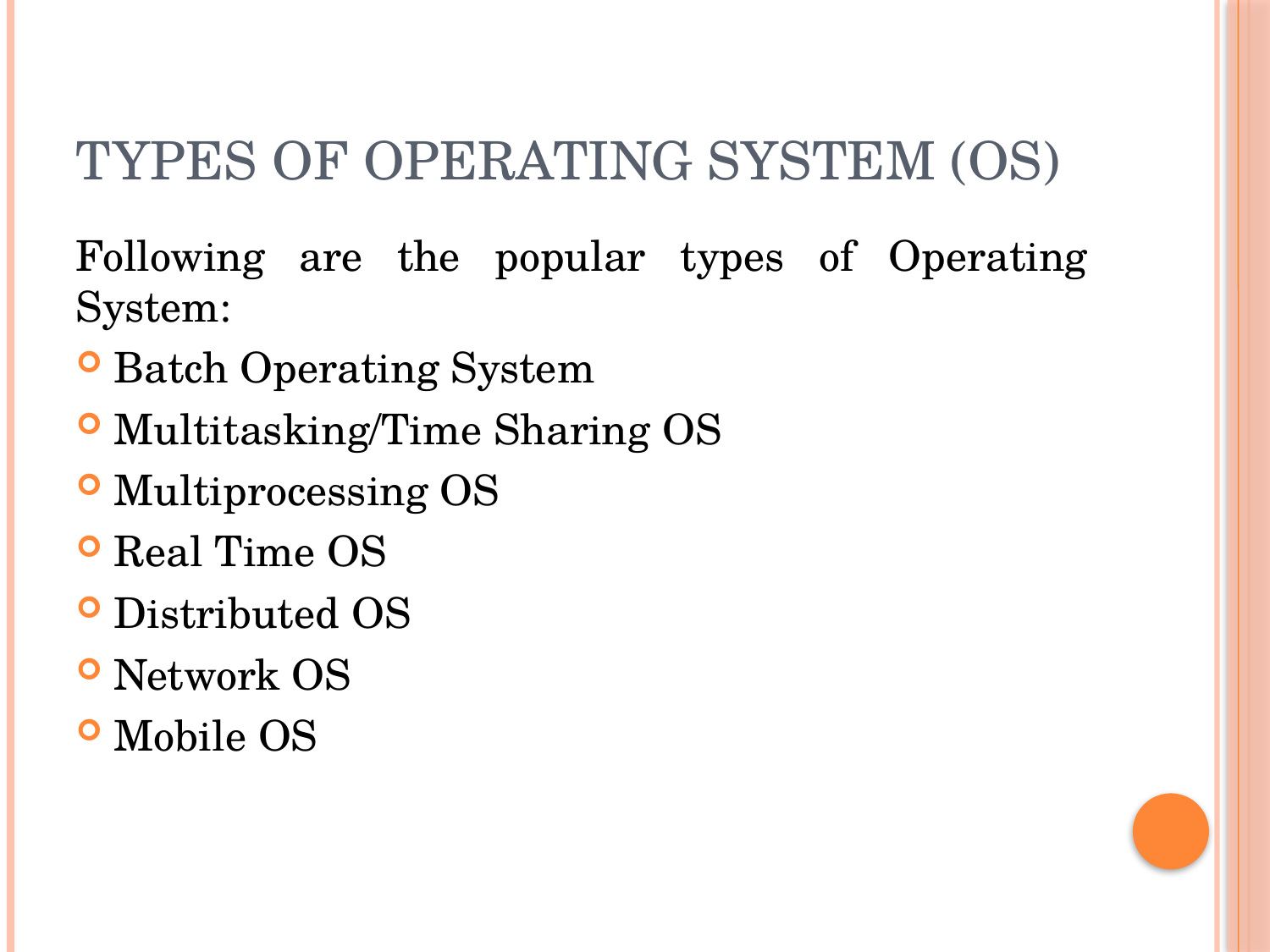

# Types of Operating System (OS)
Following are the popular types of Operating System:
Batch Operating System
Multitasking/Time Sharing OS
Multiprocessing OS
Real Time OS
Distributed OS
Network OS
Mobile OS